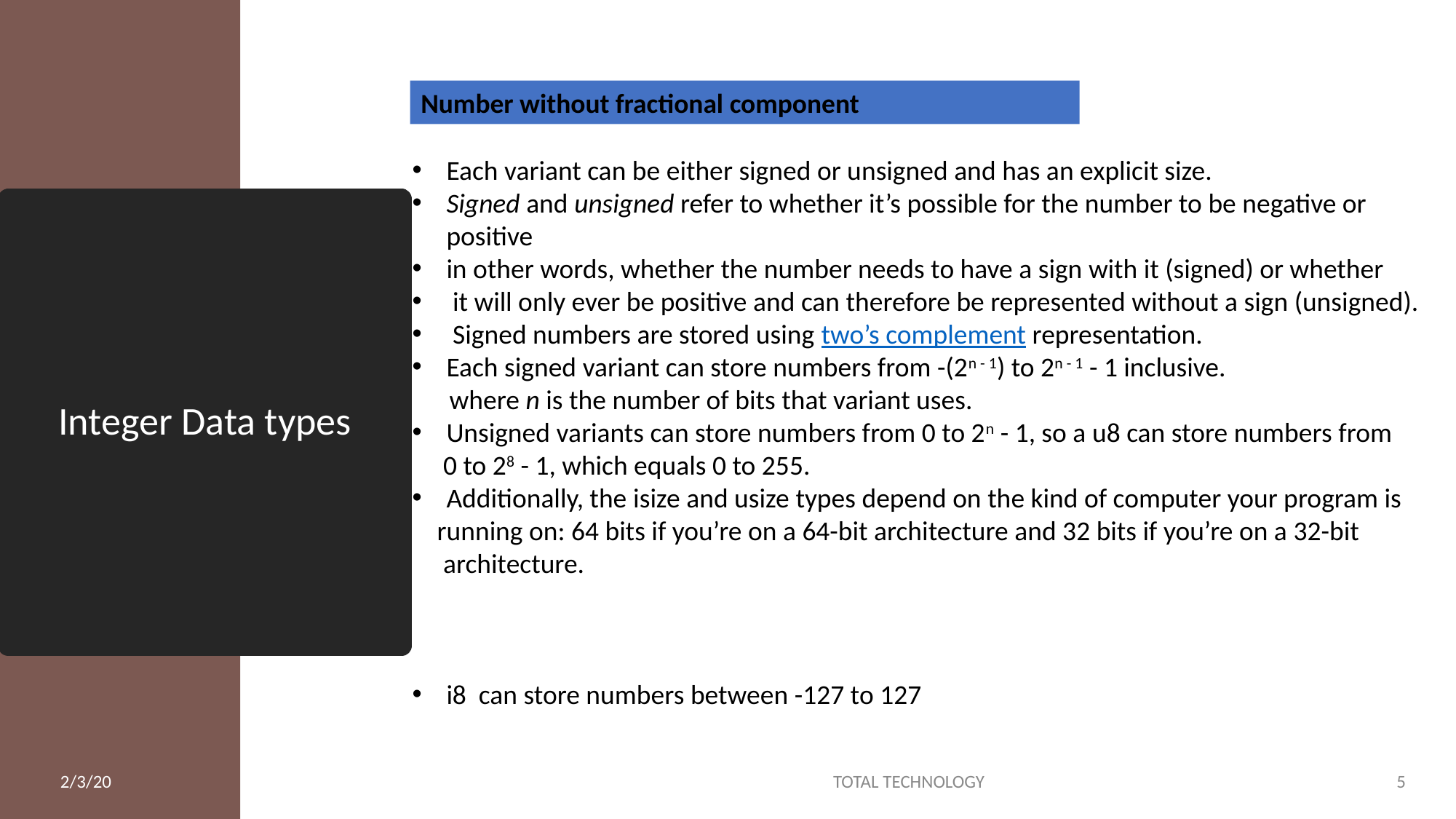

Number without fractional component
Each variant can be either signed or unsigned and has an explicit size.
Signed and unsigned refer to whether it’s possible for the number to be negative or positive
in other words, whether the number needs to have a sign with it (signed) or whether
 it will only ever be positive and can therefore be represented without a sign (unsigned).
 Signed numbers are stored using two’s complement representation.
Each signed variant can store numbers from -(2n - 1) to 2n - 1 - 1 inclusive.
      where n is the number of bits that variant uses.
Unsigned variants can store numbers from 0 to 2n - 1, so a u8 can store numbers from
     0 to 28 - 1, which equals 0 to 255.
Additionally, the isize and usize types depend on the kind of computer your program is
    running on: 64 bits if you’re on a 64-bit architecture and 32 bits if you’re on a 32-bit
     architecture.

i8  can store numbers between -127 to 127
# Integer Data types
2/3/20
TOTAL TECHNOLOGY
5